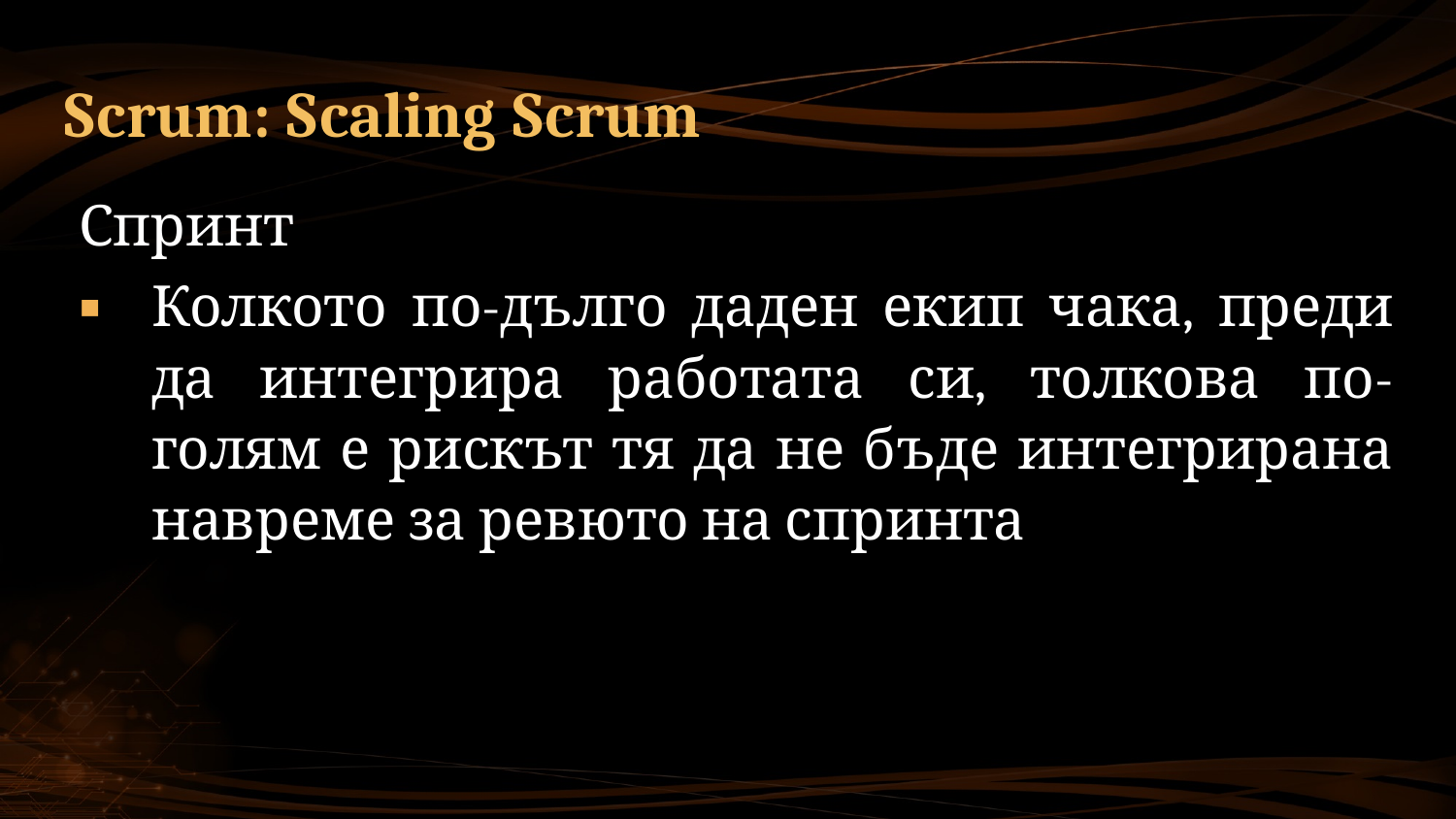

# Scrum: Scaling Scrum
Спринт
Колкото по-дълго даден екип чака, преди да интегрира работата си, толкова по-голям е рискът тя да не бъде интегрирана навреме за ревюто на спринта